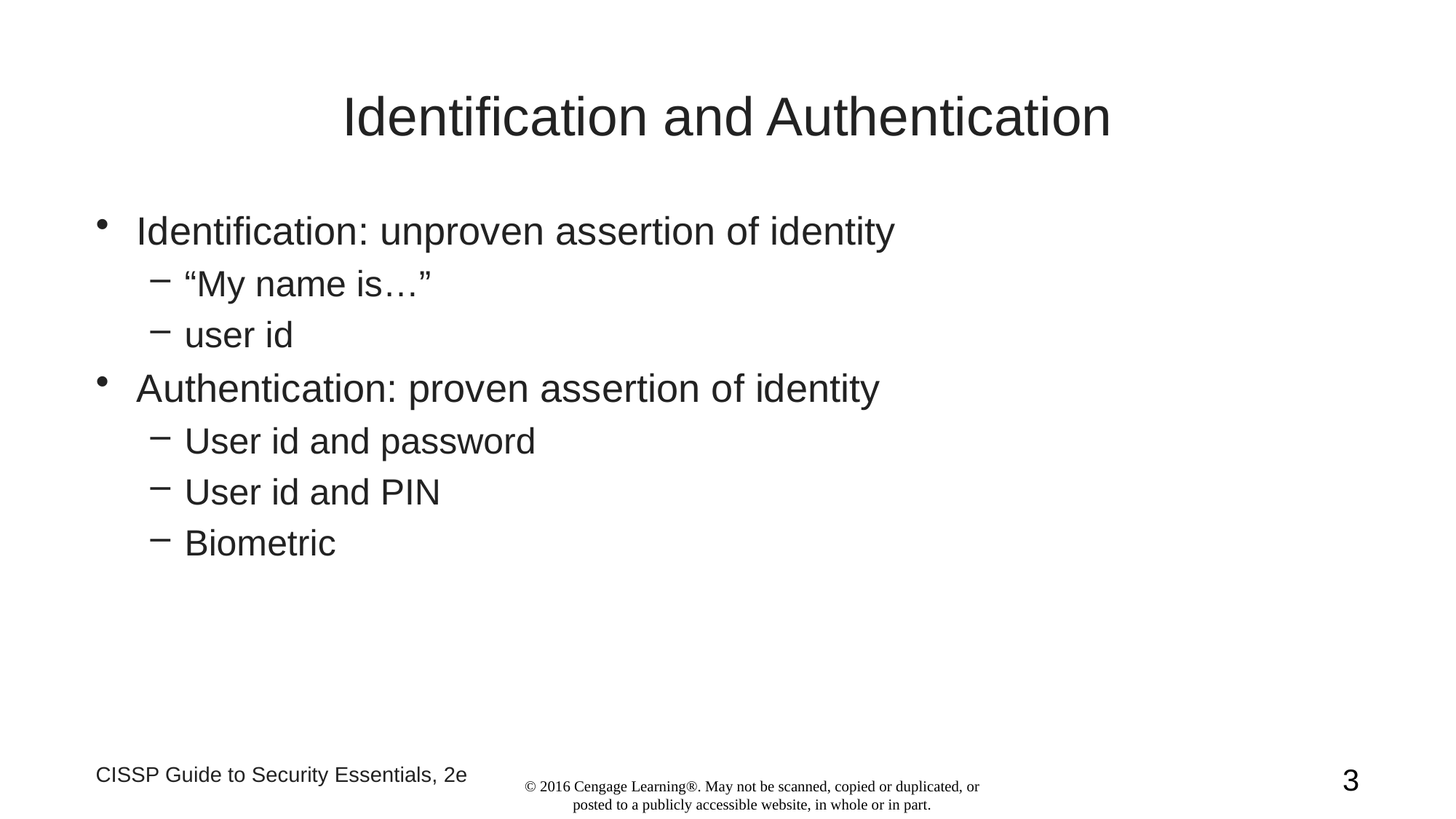

# Identification and Authentication
Identification: unproven assertion of identity
“My name is…”
user id
Authentication: proven assertion of identity
User id and password
User id and PIN
Biometric
CISSP Guide to Security Essentials, 2e
3
© 2016 Cengage Learning®. May not be scanned, copied or duplicated, or posted to a publicly accessible website, in whole or in part.